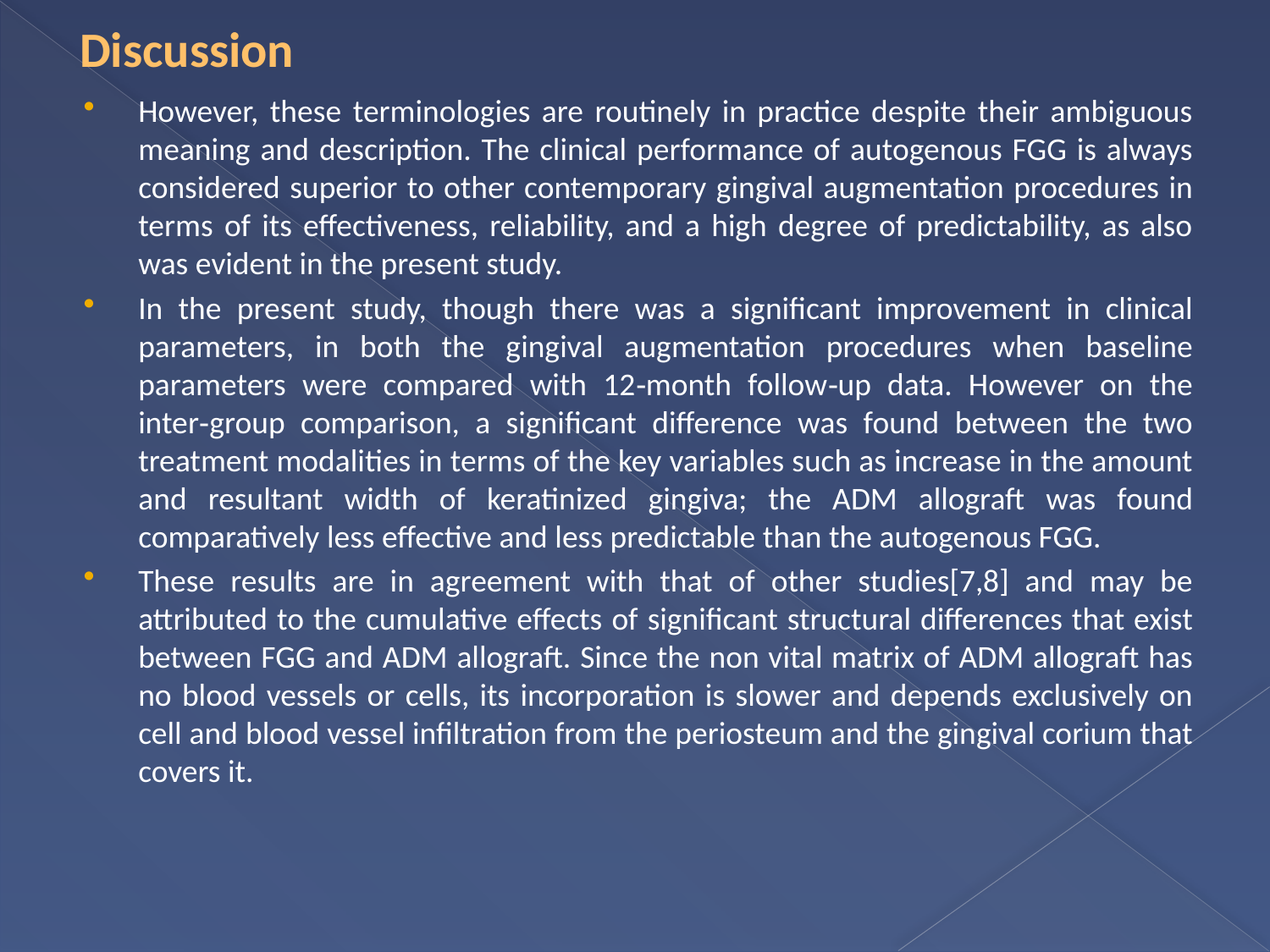

# Discussion
However, these terminologies are routinely in practice despite their ambiguous meaning and description. The clinical performance of autogenous FGG is always considered superior to other contemporary gingival augmentation procedures in terms of its effectiveness, reliability, and a high degree of predictability, as also was evident in the present study.
In the present study, though there was a significant improvement in clinical parameters, in both the gingival augmentation procedures when baseline parameters were compared with 12‑month follow‑up data. However on the inter‑group comparison, a significant difference was found between the two treatment modalities in terms of the key variables such as increase in the amount and resultant width of keratinized gingiva; the ADM allograft was found comparatively less effective and less predictable than the autogenous FGG.
These results are in agreement with that of other studies[7,8] and may be attributed to the cumulative effects of significant structural differences that exist between FGG and ADM allograft. Since the non vital matrix of ADM allograft has no blood vessels or cells, its incorporation is slower and depends exclusively on cell and blood vessel infiltration from the periosteum and the gingival corium that covers it.